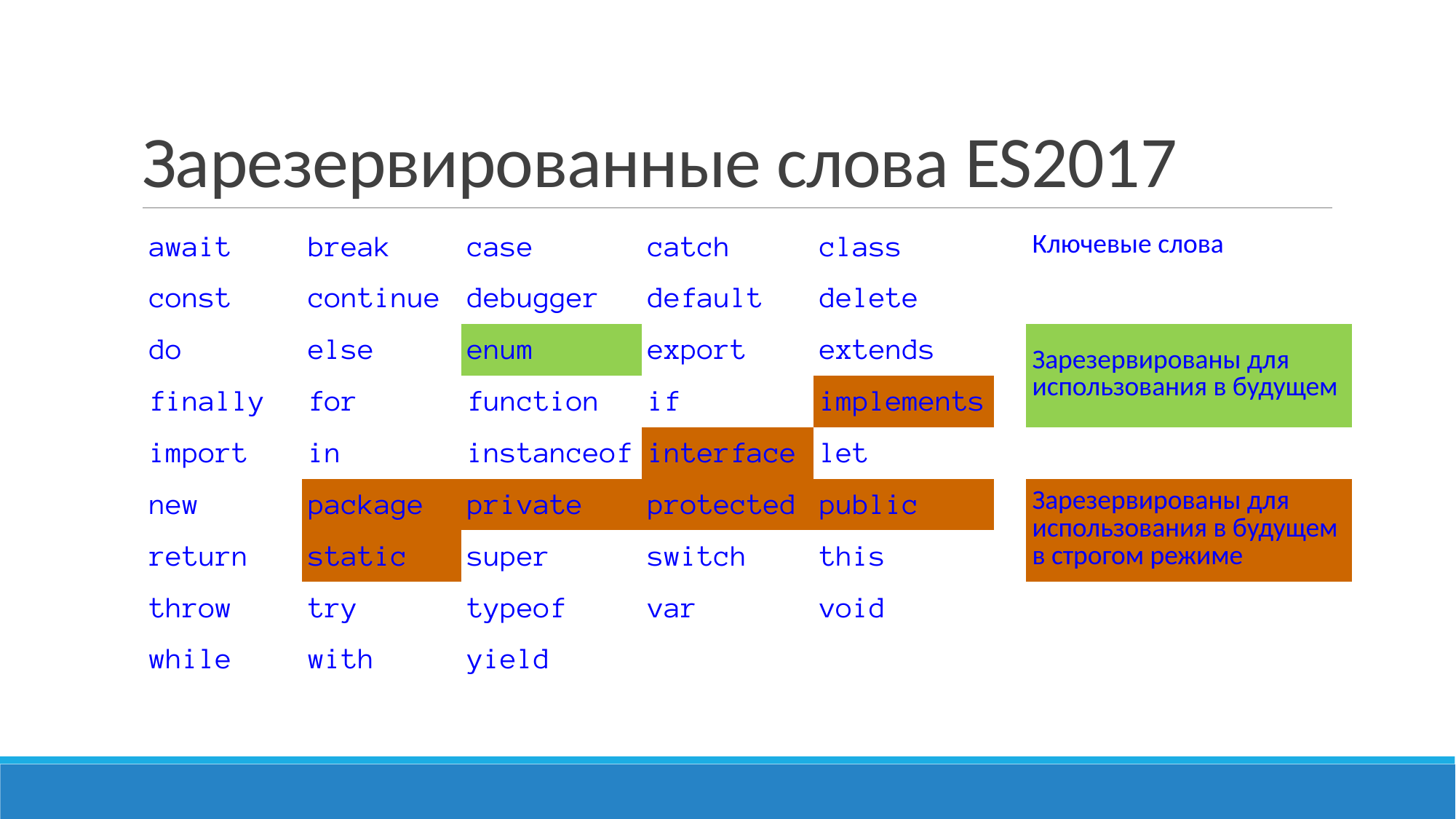

# Зарезервированные слова ES2017
| await | break | case | catch | class |  | Ключевые слова |
| --- | --- | --- | --- | --- | --- | --- |
| const | continue | debugger | default | delete |  |  |
| do | else | enum | export | extends |  | Зарезервированы для использования в будущем |
| finally | for | function | if | implements |  |  |
| import | in | instanceof | interface | let |  |  |
| new | package | private | protected | public |  | Зарезервированы для использования в будущем в строгом режиме |
| return | static | super | switch | this |  |  |
| throw | try | typeof | var | void |  |  |
| while | with | yield |  |  |  |  |